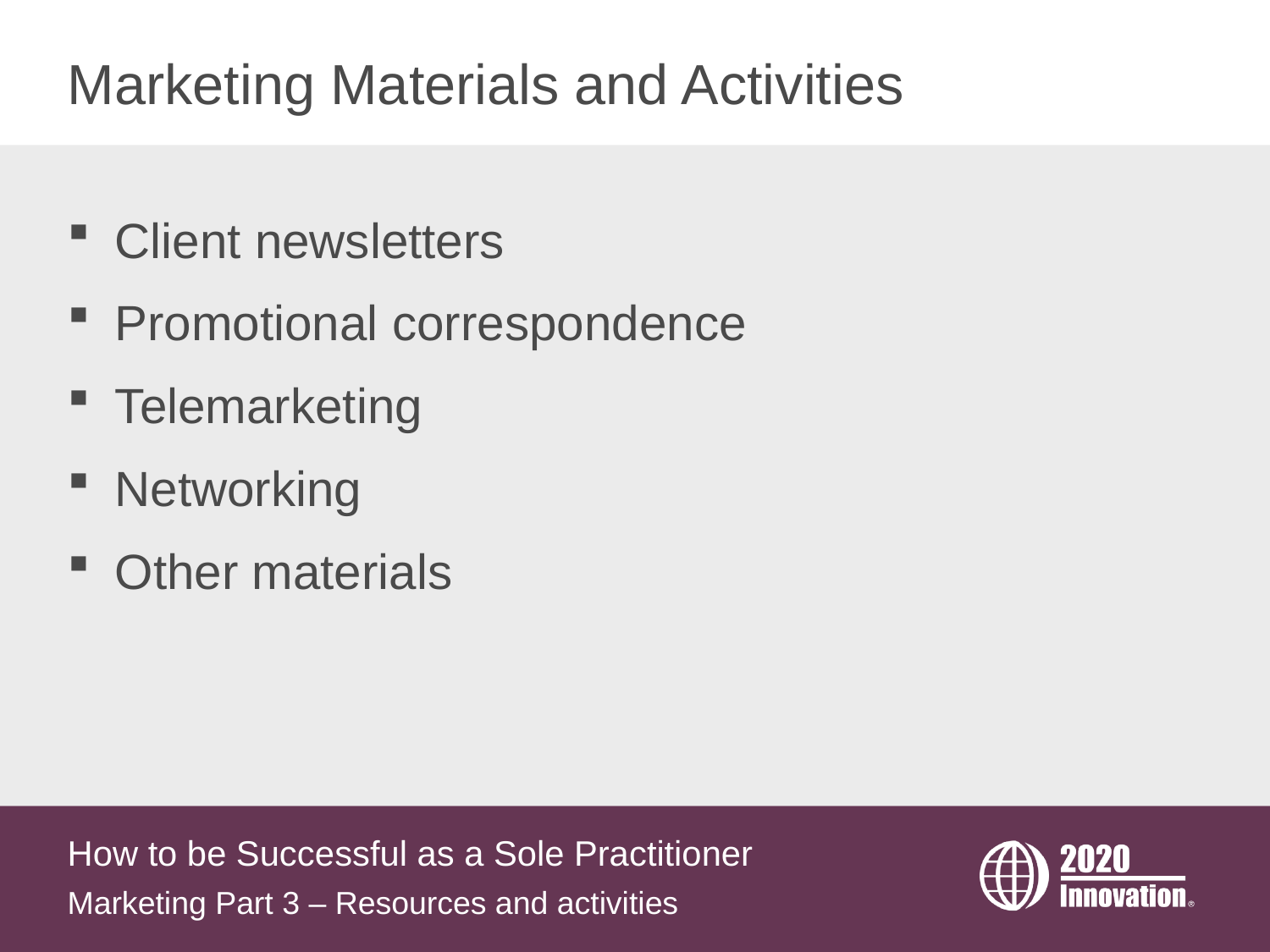

# Marketing Materials and Activities
Client newsletters
Promotional correspondence
Telemarketing
Networking
Other materials